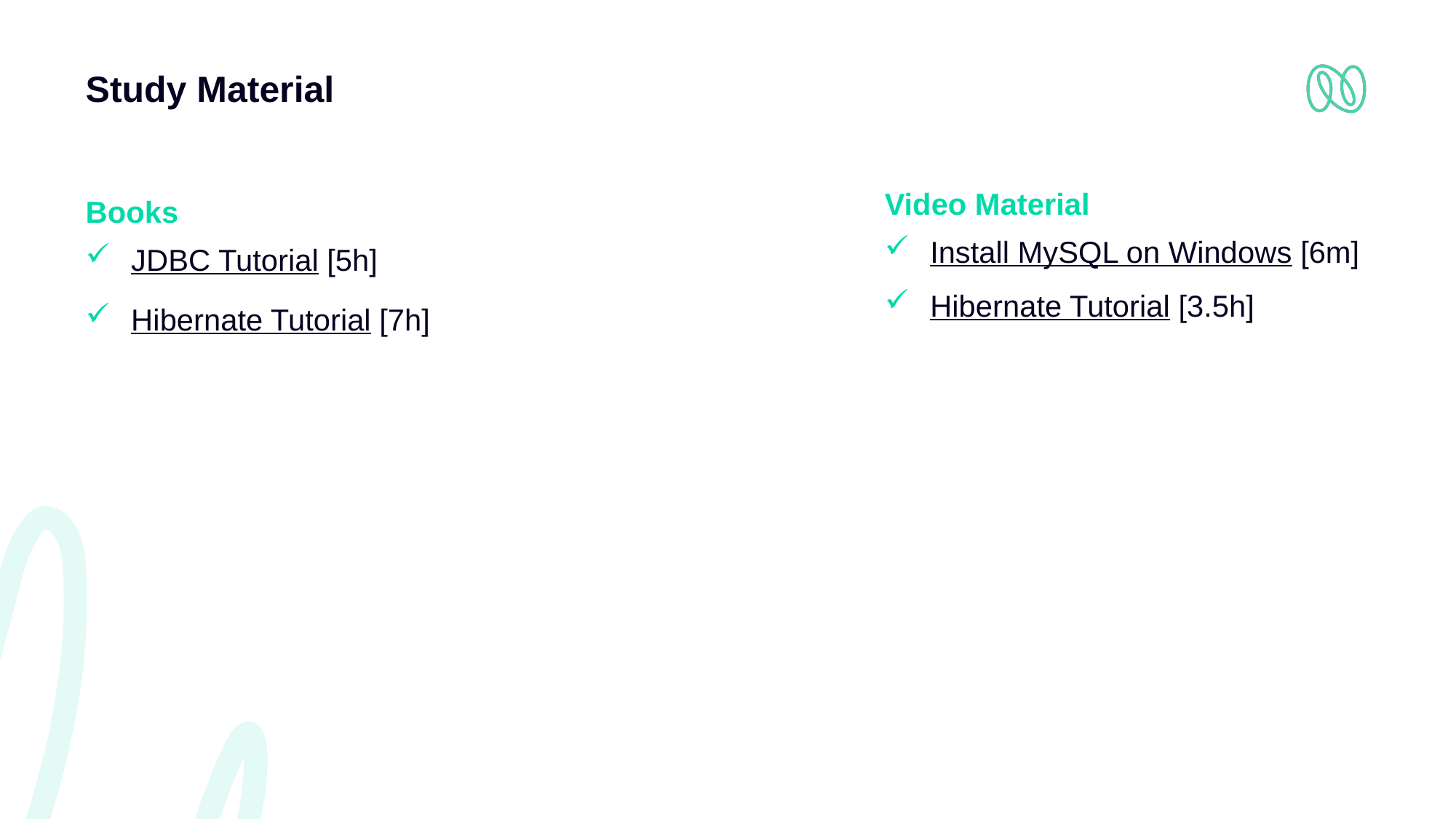

# Study Material
Video Material
Install MySQL on Windows [6m]
Hibernate Tutorial [3.5h]

Books
JDBC Tutorial [5h]
Hibernate Tutorial [7h]